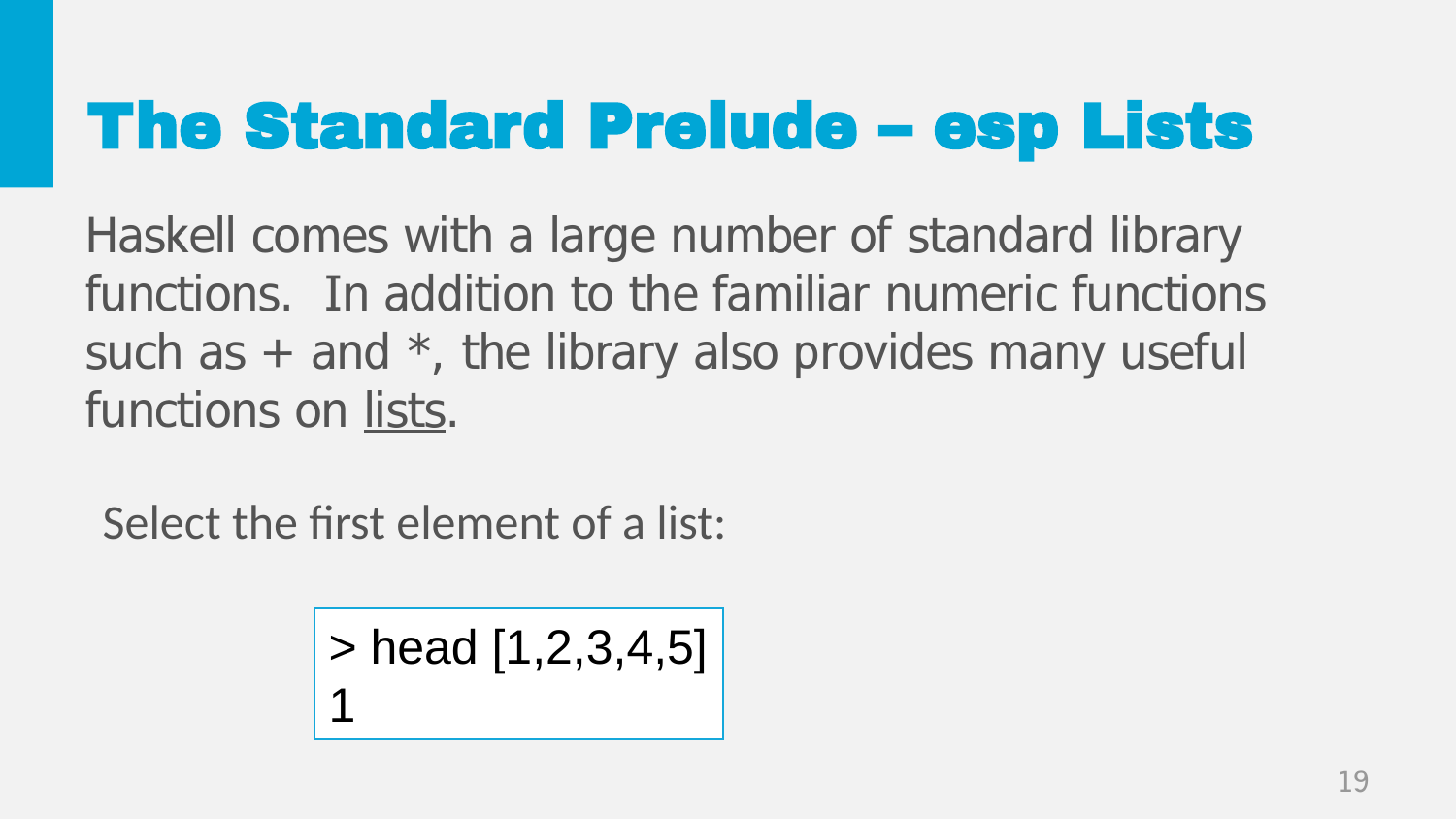

# The Standard Prelude – esp Lists
Haskell comes with a large number of standard library functions.  In addition to the familiar numeric functions such as + and *, the library also provides many useful functions on lists.
Select the first element of a list:
> head [1,2,3,4,5]
1
19